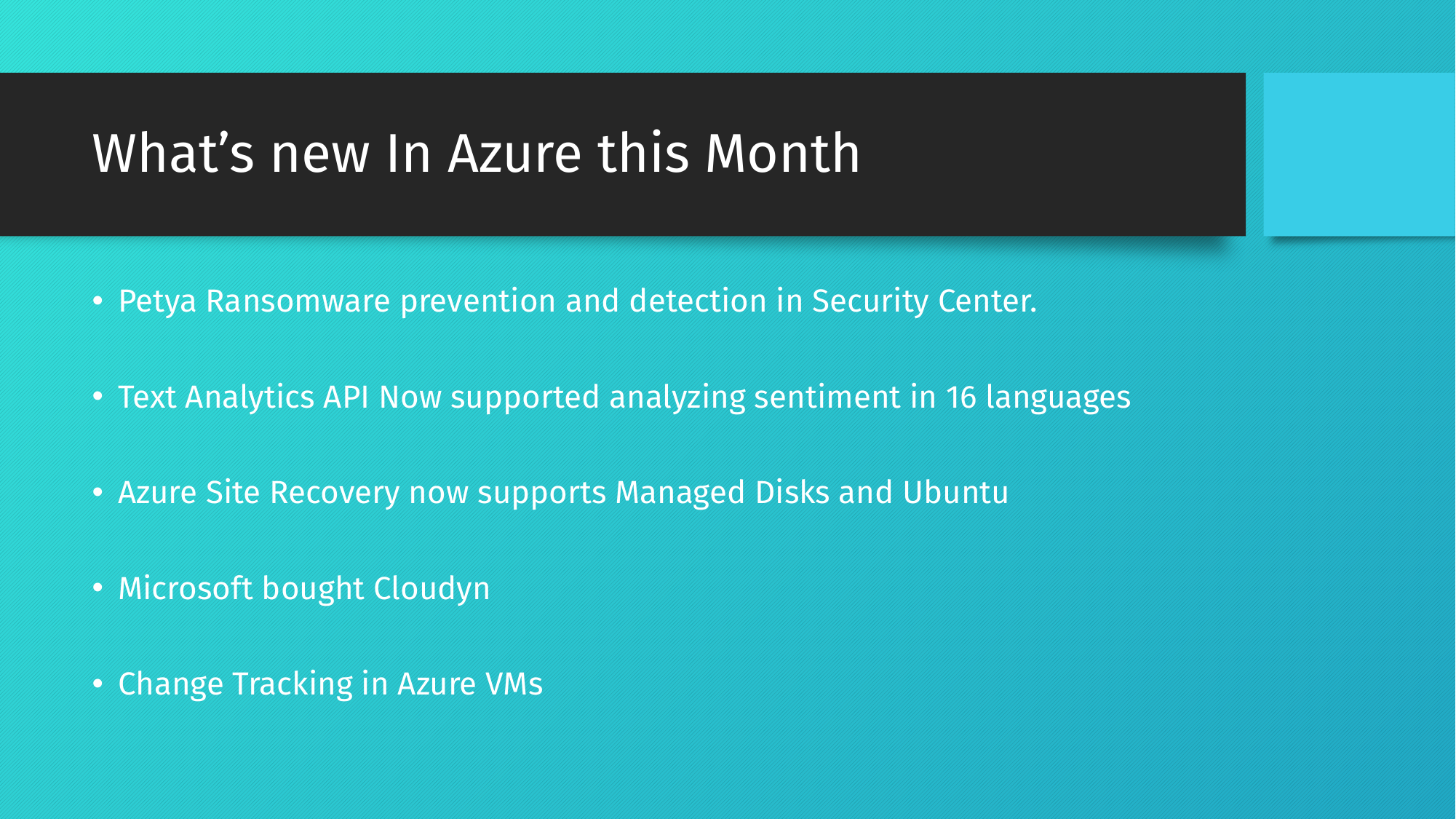

# What’s new In Azure this Month
Petya Ransomware prevention and detection in Security Center.

Text Analytics API Now supported analyzing sentiment in 16 languages

Azure Site Recovery now supports Managed Disks and Ubuntu

Microsoft bought Cloudyn

Change Tracking in Azure VMs